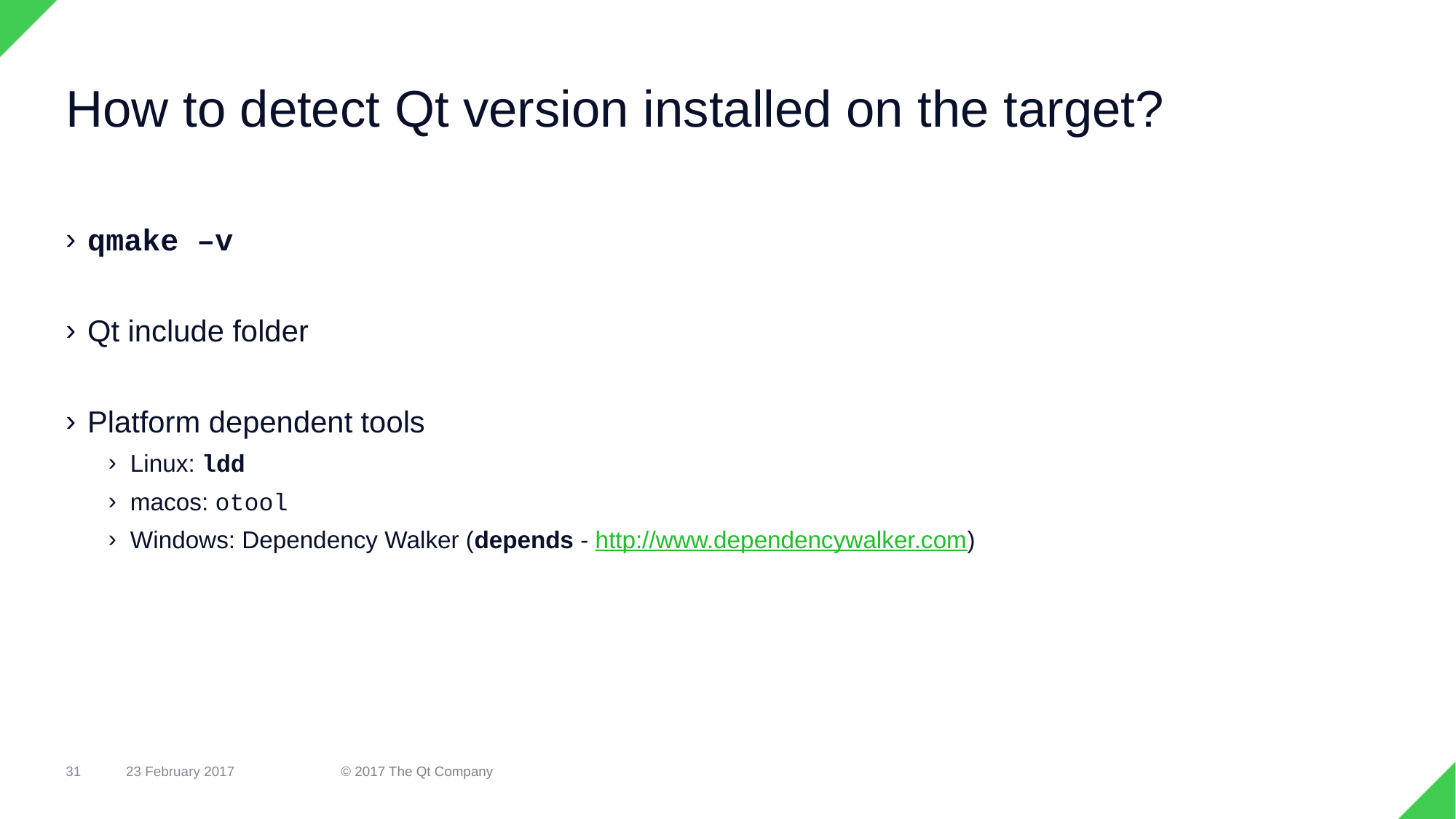

# How to detect Qt version installed on the target?
qmake –v

Qt include folder

Platform dependent tools
Linux: ldd
macos: otool
Windows: Dependency Walker (depends - http://www.dependencywalker.com)
23 February 2017
31
© 2017 The Qt Company